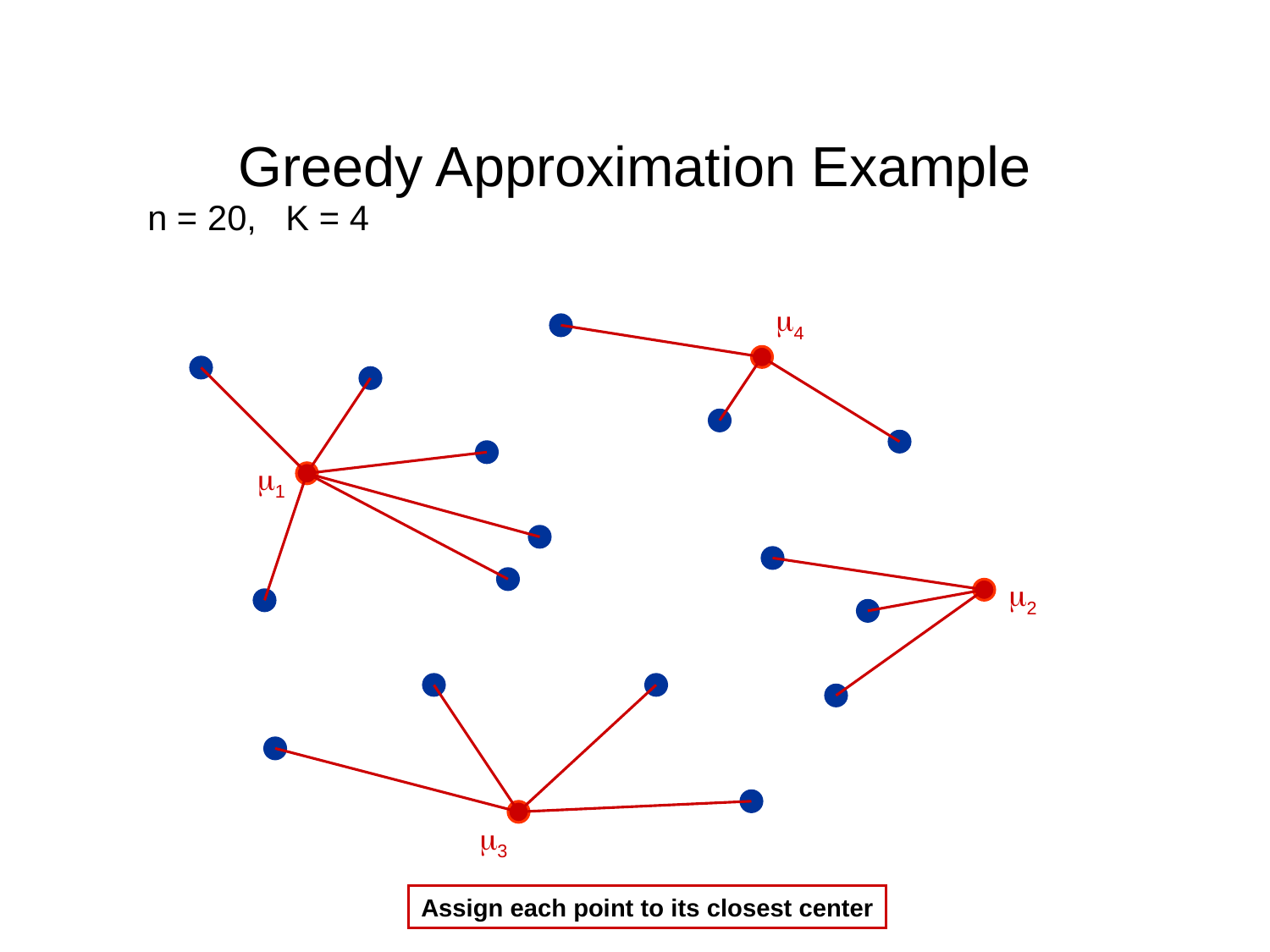

# Greedy Approximation Example
n = 20,   K = 4
μ4

μ1

μ2

μ3
Assign each point to its closest center